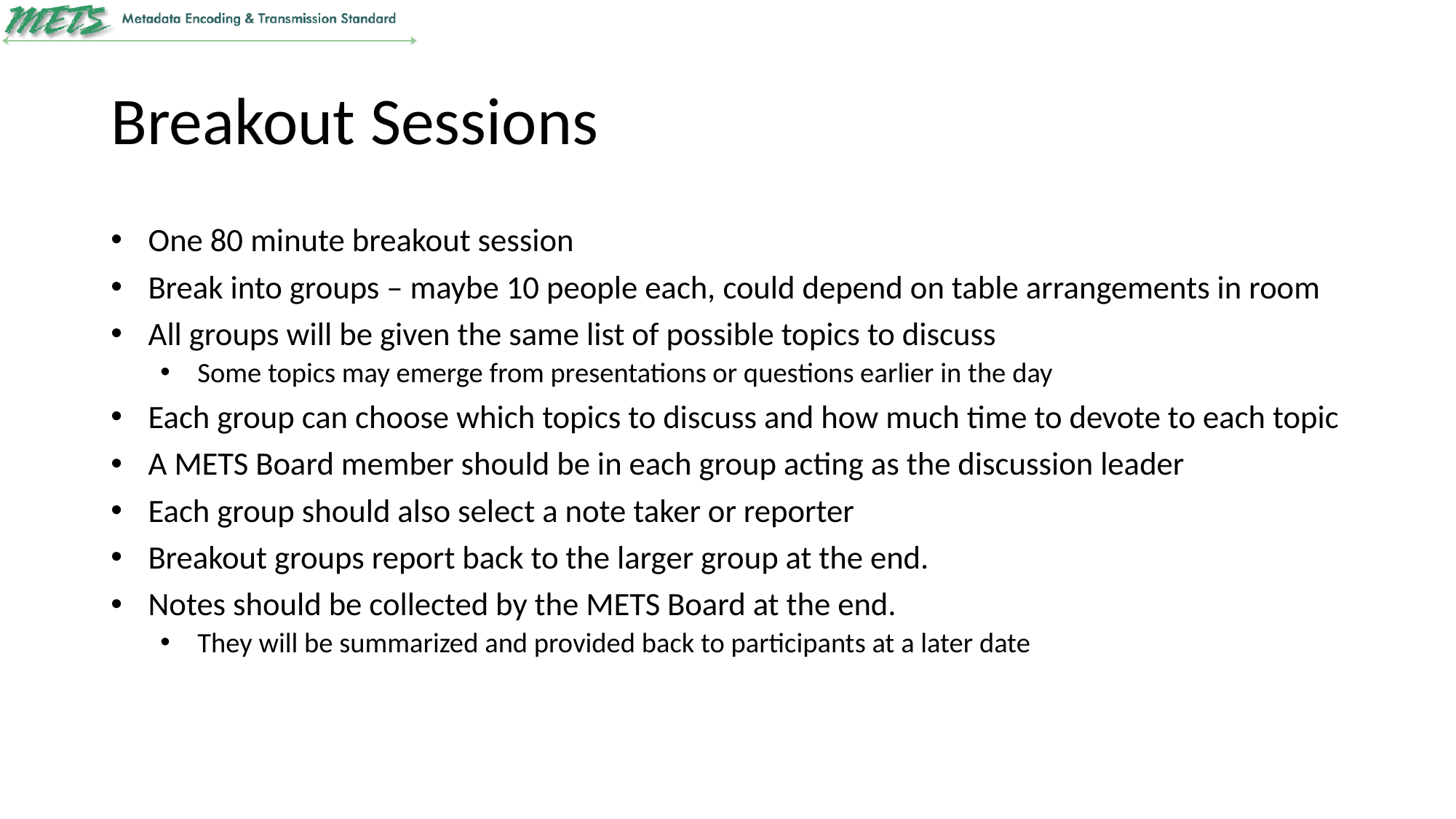

# Breakout Sessions
One 80 minute breakout session
Break into groups – maybe 10 people each, could depend on table arrangements in room
All groups will be given the same list of possible topics to discuss
Some topics may emerge from presentations or questions earlier in the day
Each group can choose which topics to discuss and how much time to devote to each topic
A METS Board member should be in each group acting as the discussion leader
Each group should also select a note taker or reporter
Breakout groups report back to the larger group at the end.
Notes should be collected by the METS Board at the end.
They will be summarized and provided back to participants at a later date